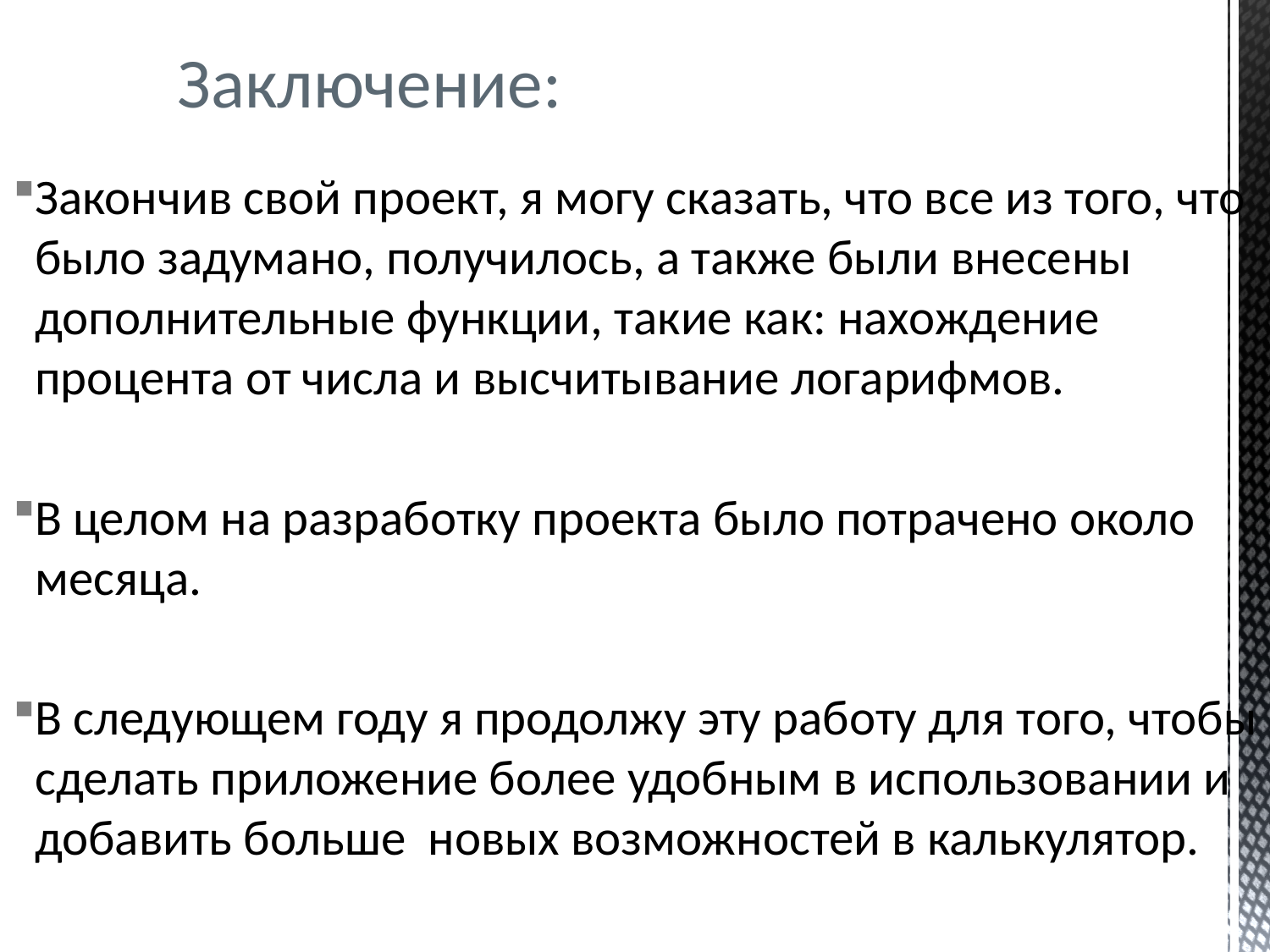

# Заключение:
Закончив свой проект, я могу сказать, что все из того, что было задумано, получилось, а также были внесены дополнительные функции, такие как: нахождение процента от числа и высчитывание логарифмов.

В целом на разработку проекта было потрачено около месяца.

В следующем году я продолжу эту работу для того, чтобы сделать приложение более удобным в использовании и добавить больше  новых возможностей в калькулятор.